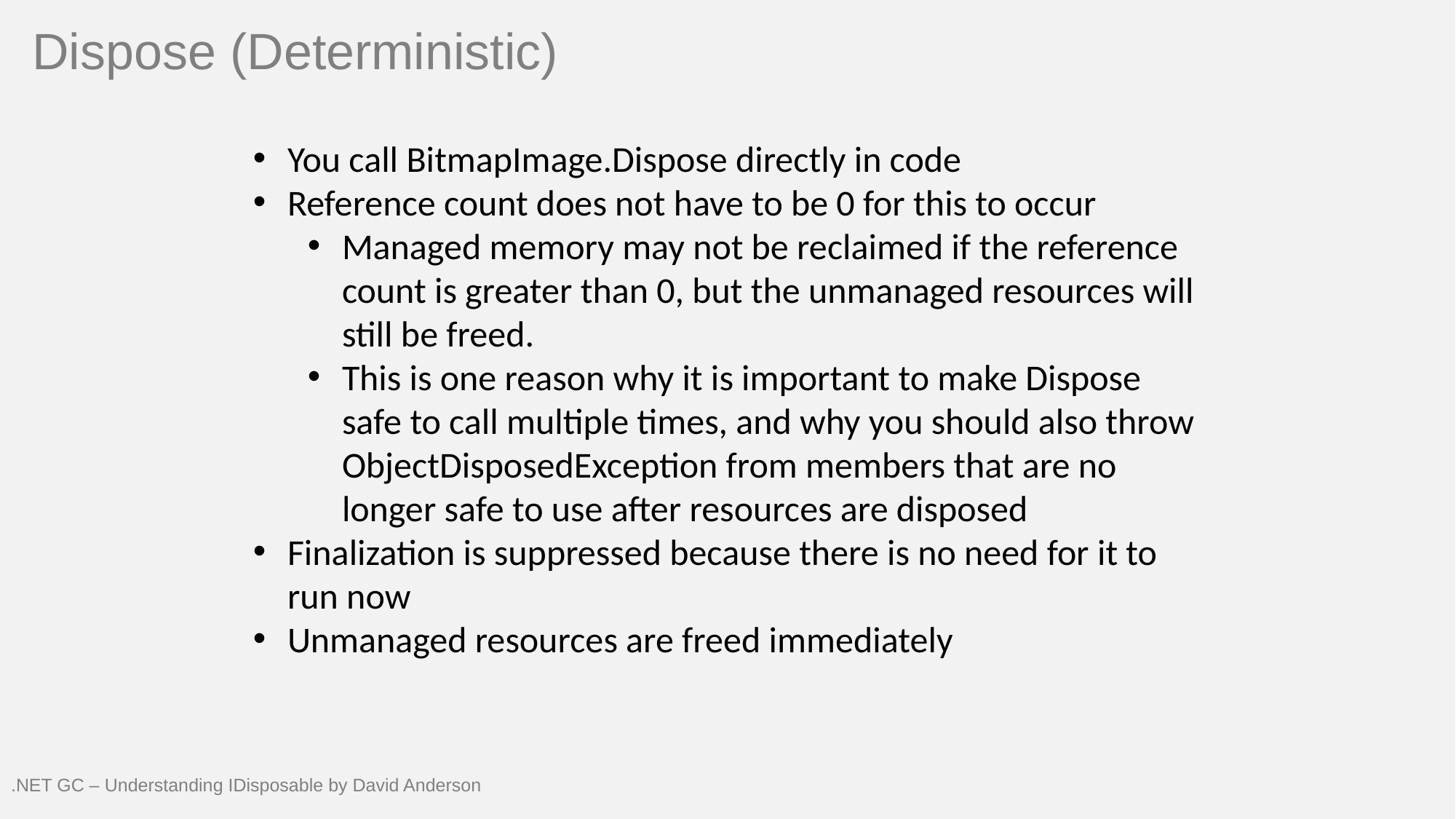

Dispose (Deterministic)
You call BitmapImage.Dispose directly in code
Reference count does not have to be 0 for this to occur
Managed memory may not be reclaimed if the reference count is greater than 0, but the unmanaged resources will still be freed.
This is one reason why it is important to make Dispose safe to call multiple times, and why you should also throw ObjectDisposedException from members that are no longer safe to use after resources are disposed
Finalization is suppressed because there is no need for it to run now
Unmanaged resources are freed immediately
.NET GC – Understanding IDisposable by David Anderson